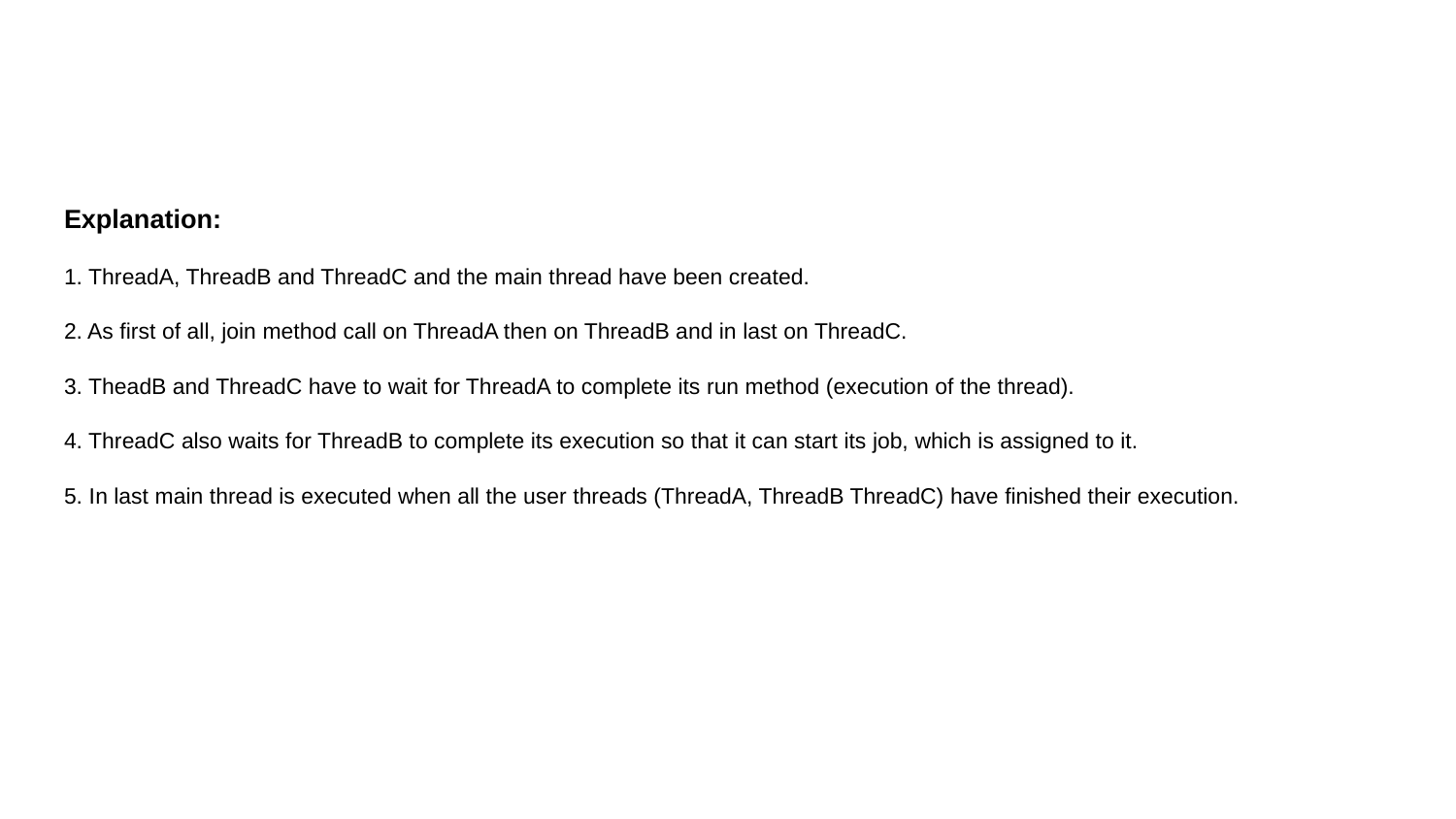

#
Explanation:
1. ThreadA, ThreadB and ThreadC and the main thread have been created.
2. As first of all, join method call on ThreadA then on ThreadB and in last on ThreadC.
3. TheadB and ThreadC have to wait for ThreadA to complete its run method (execution of the thread).
4. ThreadC also waits for ThreadB to complete its execution so that it can start its job, which is assigned to it.
5. In last main thread is executed when all the user threads (ThreadA, ThreadB ThreadC) have finished their execution.